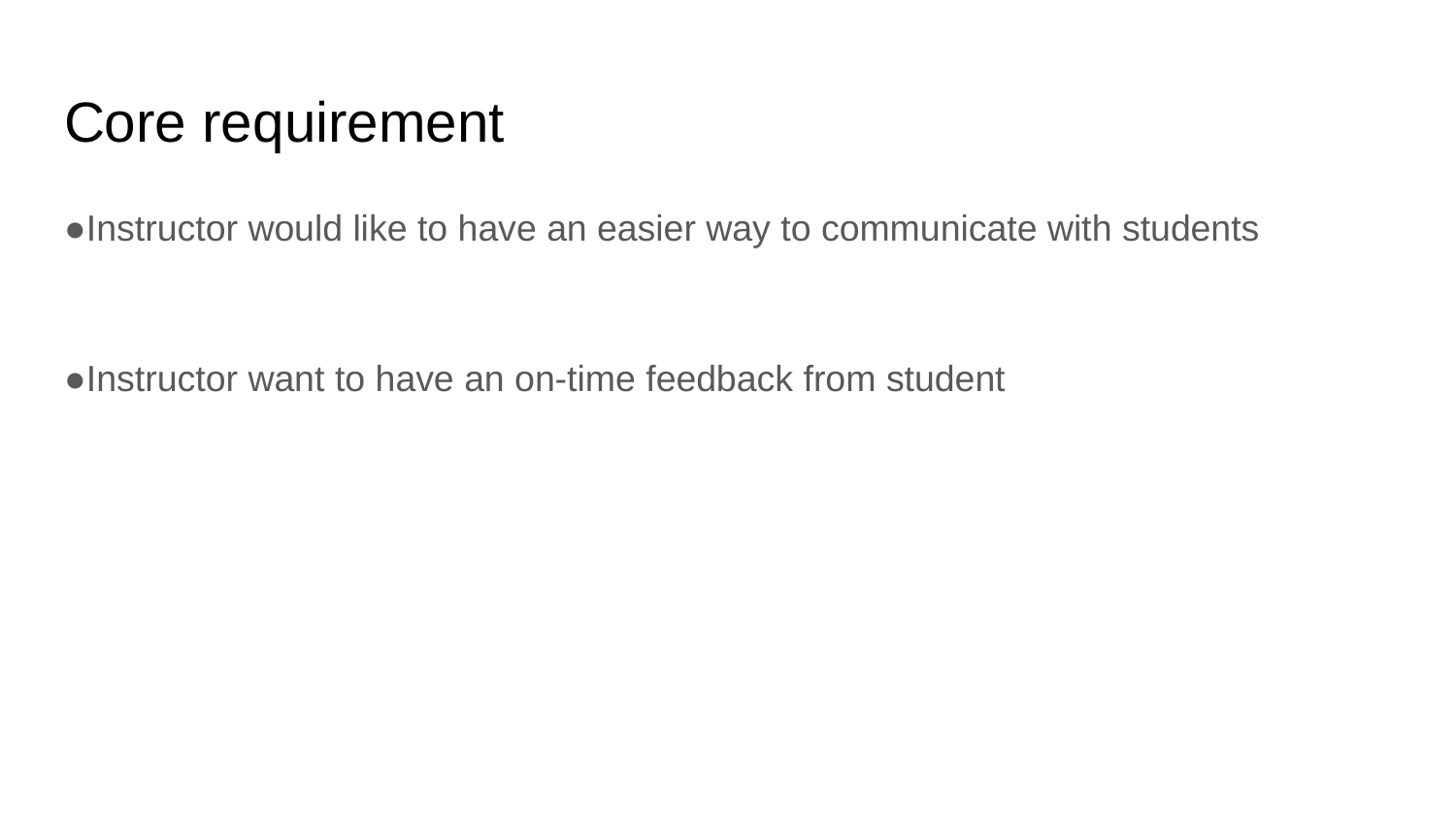

# Core requirement
●Instructor would like to have an easier way to communicate with students

●Instructor want to have an on-time feedback from student